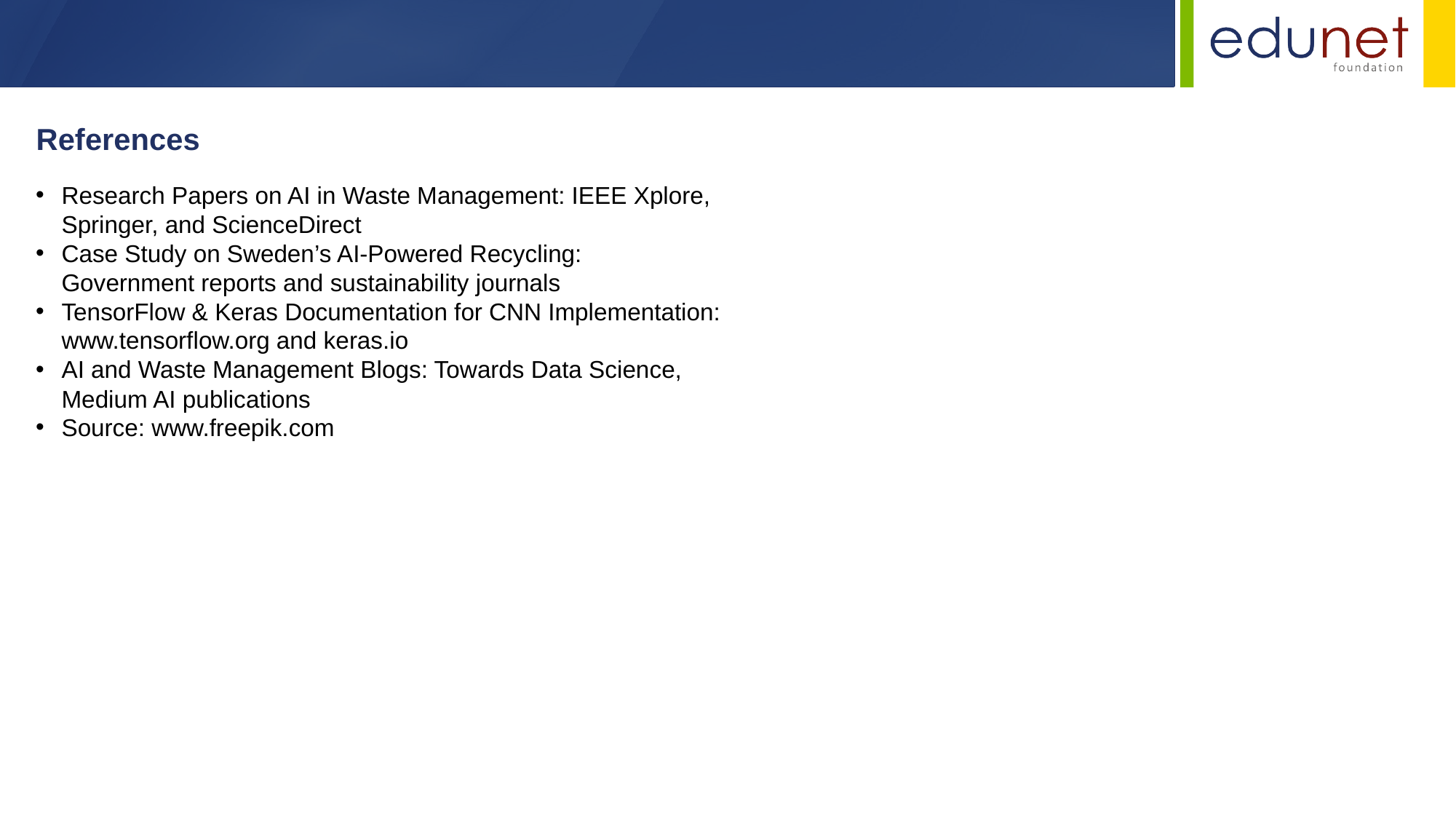

References
Research Papers on AI in Waste Management: IEEE Xplore, Springer, and ScienceDirect
Case Study on Sweden’s AI-Powered Recycling: Government reports and sustainability journals
TensorFlow & Keras Documentation for CNN Implementation: www.tensorflow.org and keras.io
AI and Waste Management Blogs: Towards Data Science, Medium AI publications
Source: www.freepik.com